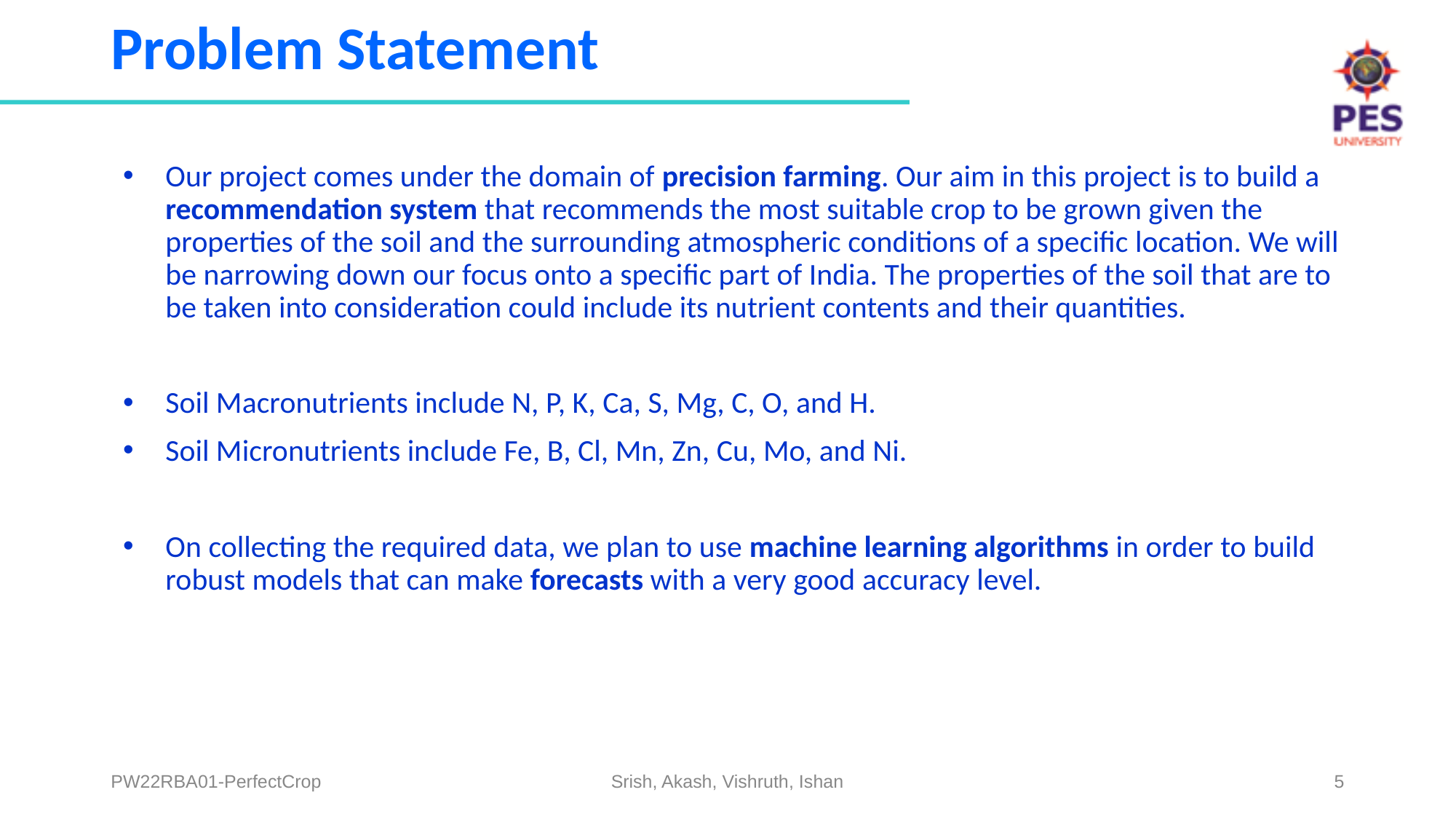

# Problem Statement
Our project comes under the domain of precision farming. Our aim in this project is to build a recommendation system that recommends the most suitable crop to be grown given the properties of the soil and the surrounding atmospheric conditions of a specific location. We will be narrowing down our focus onto a specific part of India. The properties of the soil that are to be taken into consideration could include its nutrient contents and their quantities.

Soil Macronutrients include N, P, K, Ca, S, Mg, C, O, and H.
Soil Micronutrients include Fe, B, Cl, Mn, Zn, Cu, Mo, and Ni.

On collecting the required data, we plan to use machine learning algorithms in order to build robust models that can make forecasts with a very good accuracy level.

PW22RBA01-PerfectCrop
Srish, Akash, Vishruth, Ishan
5